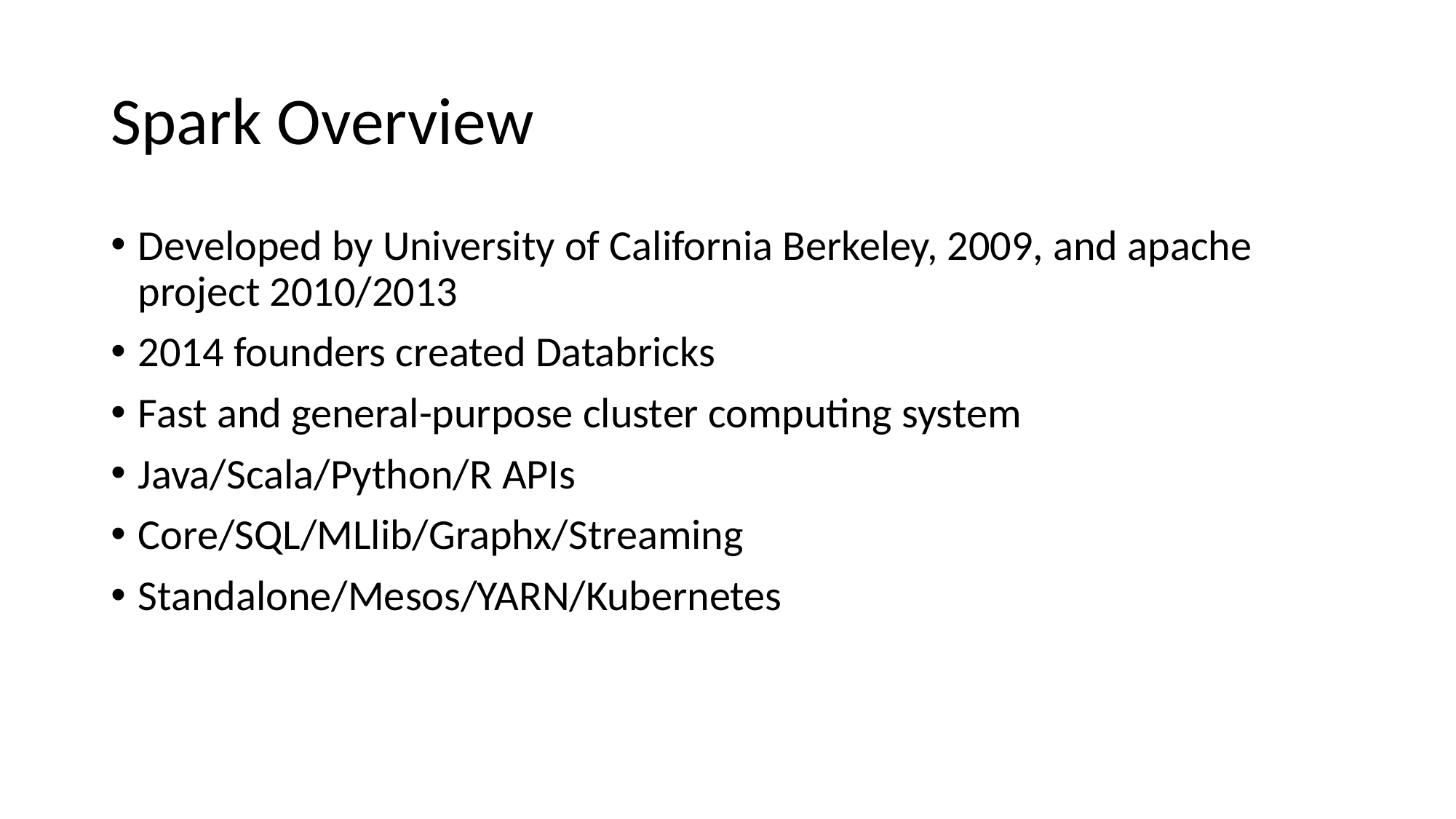

# Spark Overview
Developed by University of California Berkeley, 2009, and apache project 2010/2013
2014 founders created Databricks
Fast and general-purpose cluster computing system
Java/Scala/Python/R APIs
Core/SQL/MLlib/Graphx/Streaming
Standalone/Mesos/YARN/Kubernetes